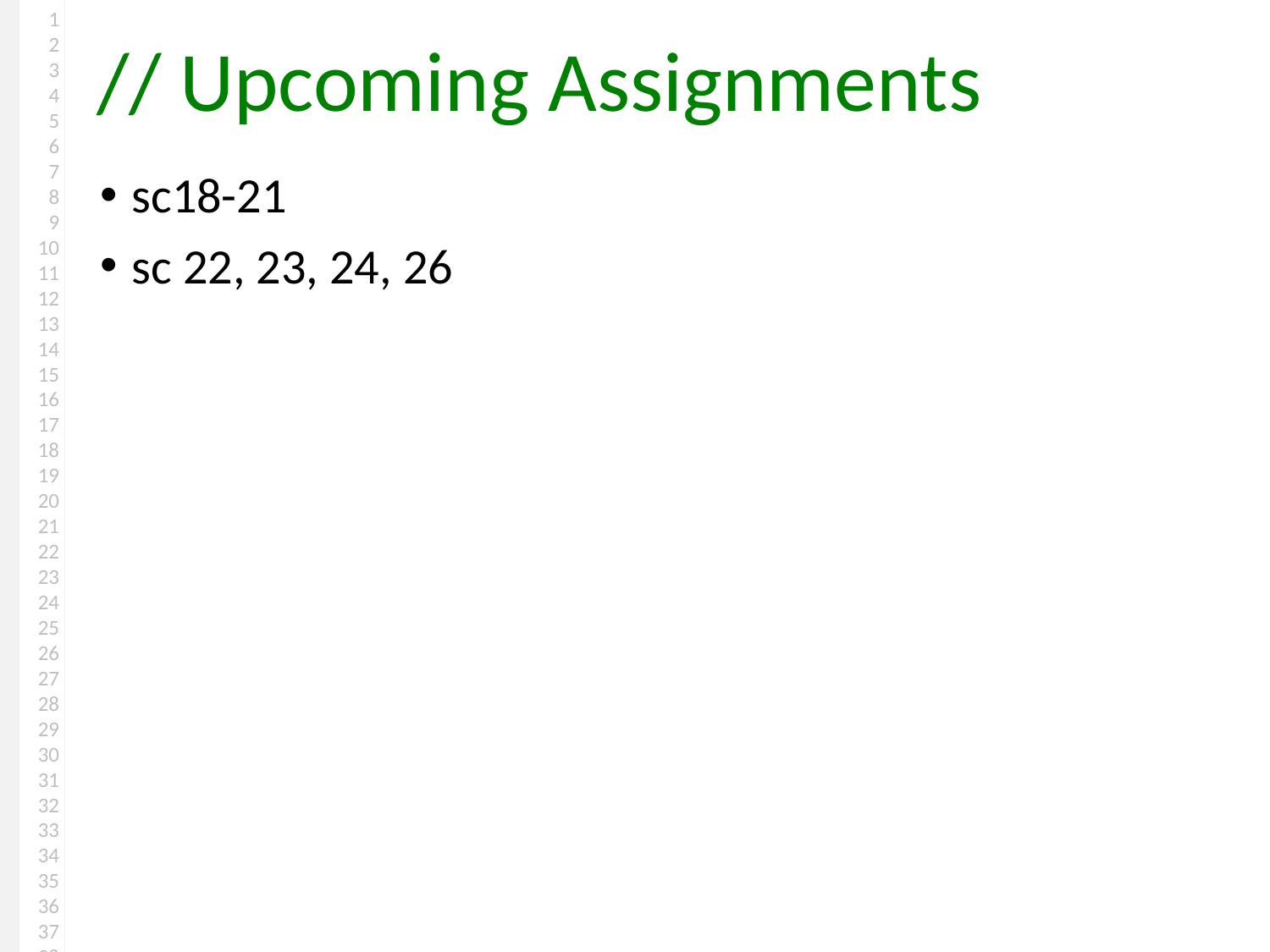

# Upcoming Assignments
sc18-21
sc 22, 23, 24, 26